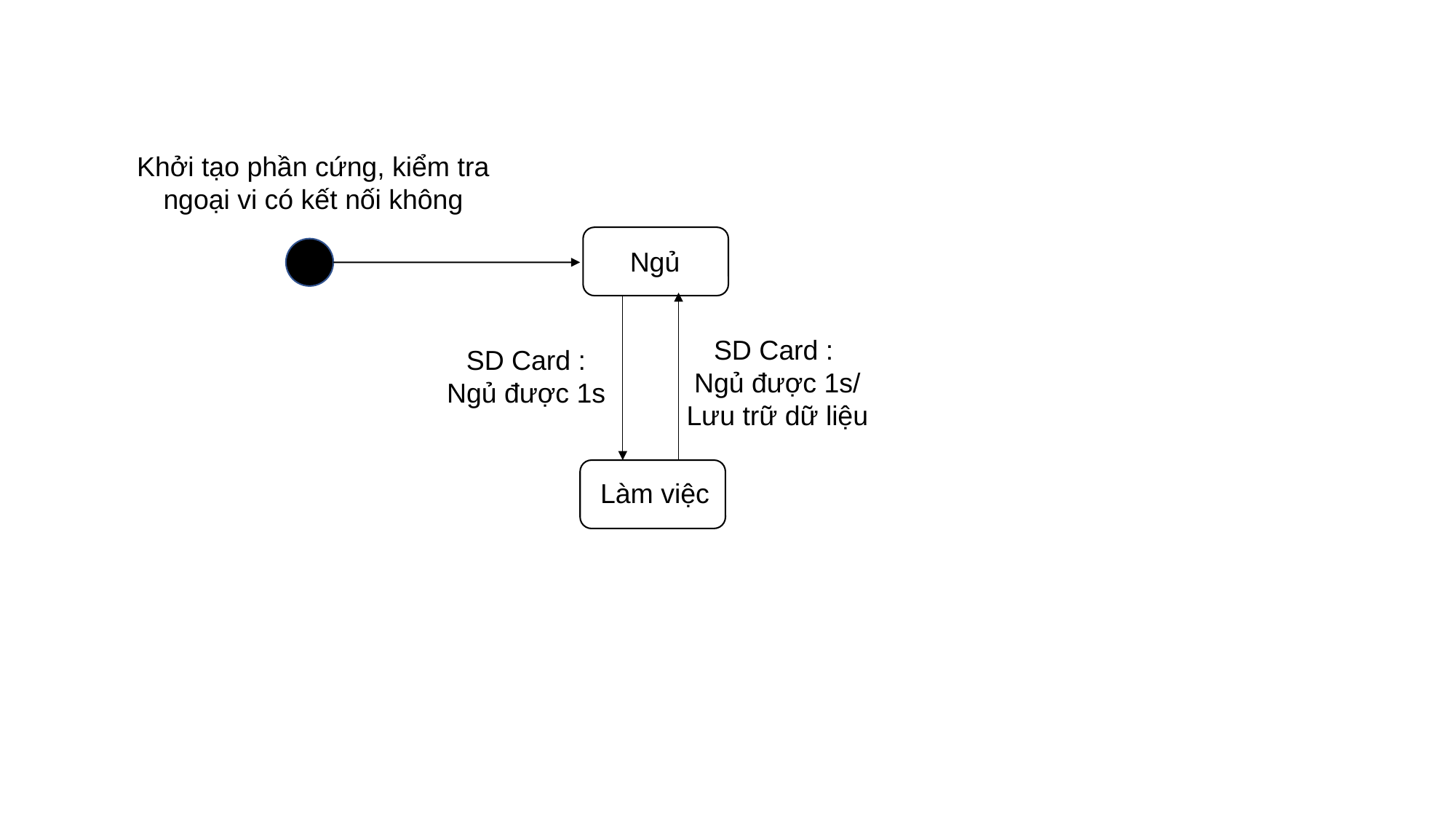

Khởi tạo phần cứng, kiểm tra ngoại vi có kết nối không

Ngủ
SD Card :
Ngủ được 1s/
Lưu trữ dữ liệu
SD Card :
Ngủ được 1s

Làm việc